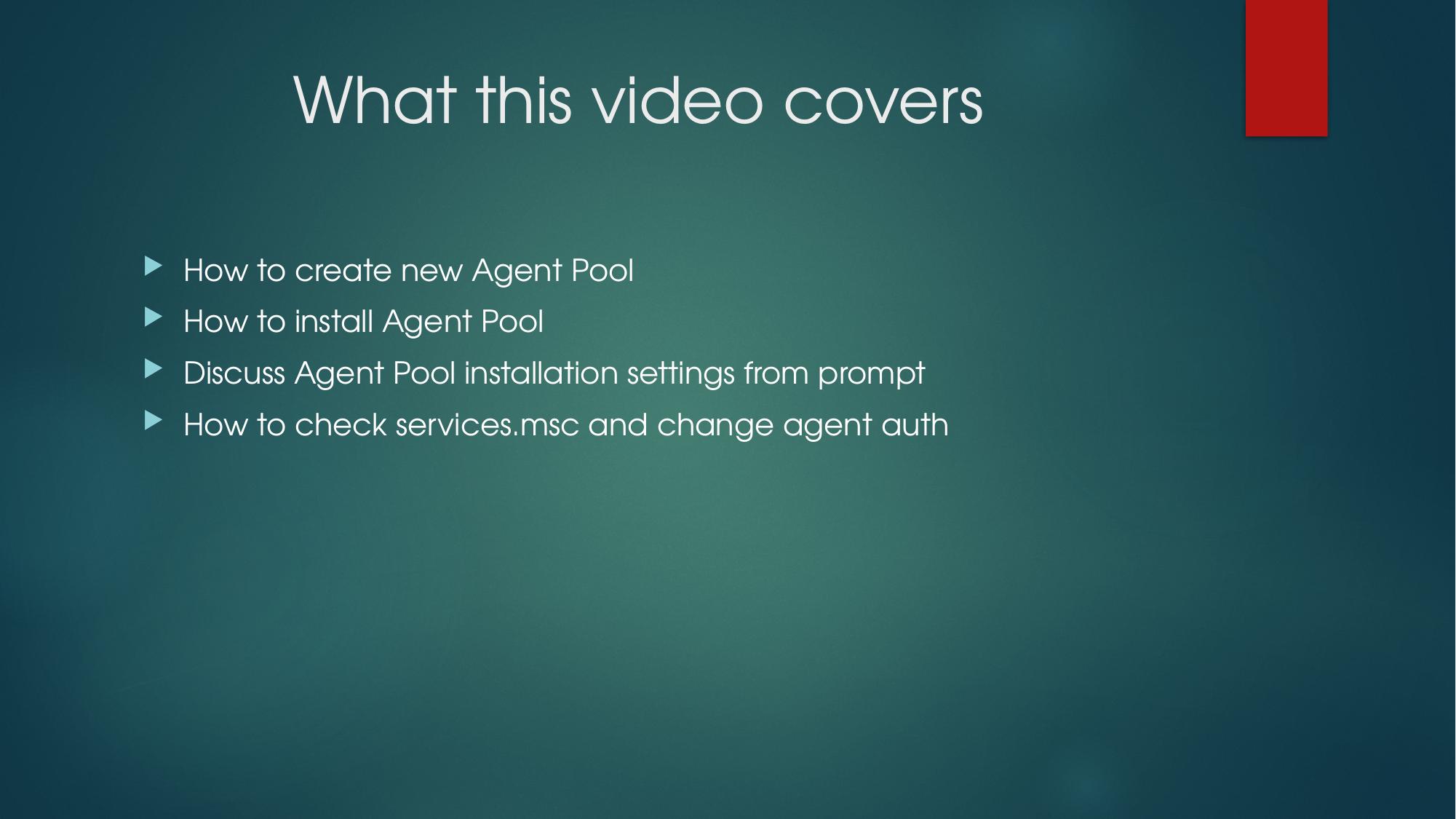

# What this video covers
How to create new Agent Pool
How to install Agent Pool
Discuss Agent Pool installation settings from prompt
How to check services.msc and change agent auth